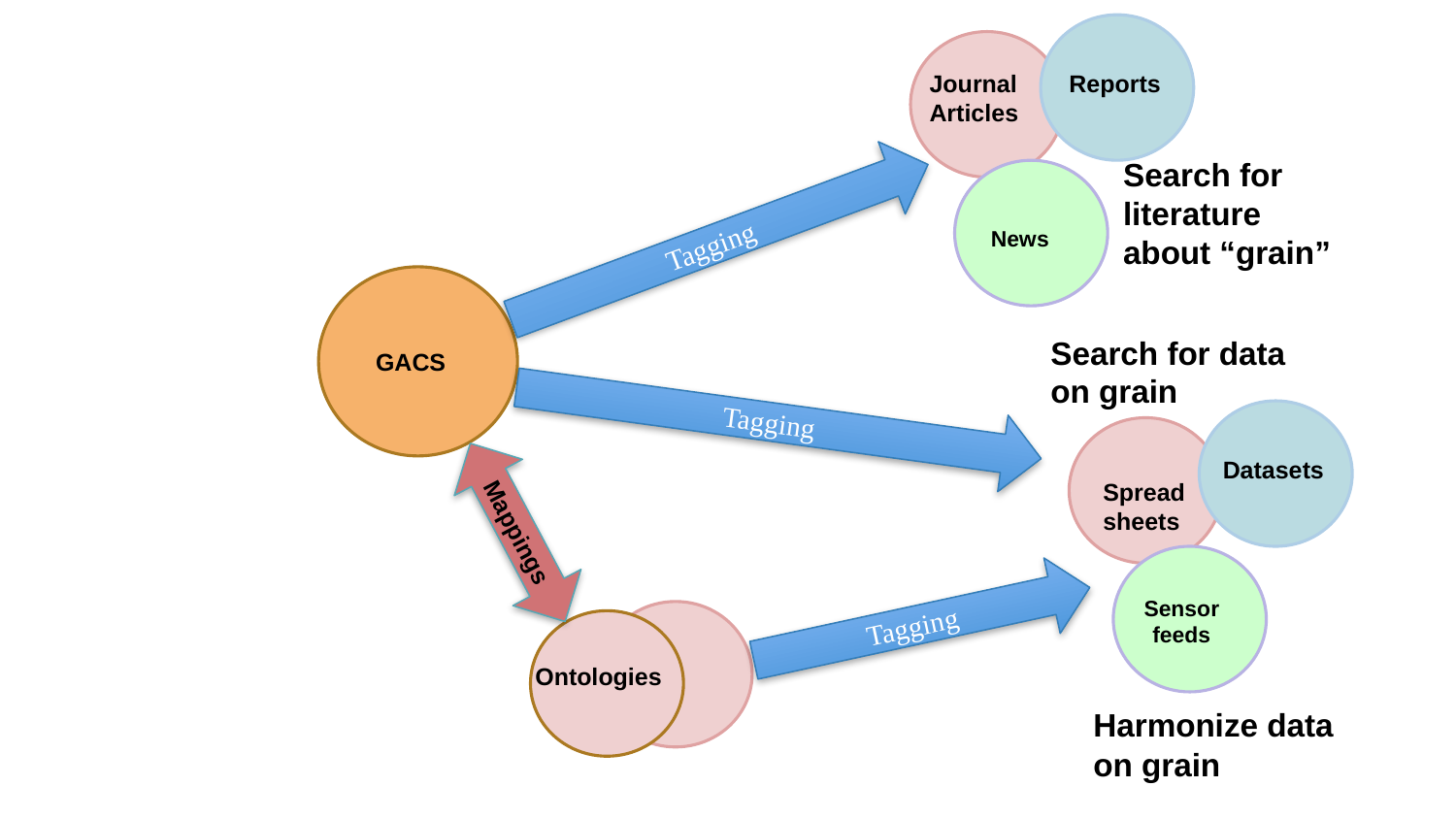

Reports
JournalArticles
Search for
literature
about “grain”

Tagging
News
  GACS
Search for data on grain
Tagging

Datasets
Spread
sheets
Mappings

Tagging
Sensor
feeds

Ontologies
Harmonize data on grain